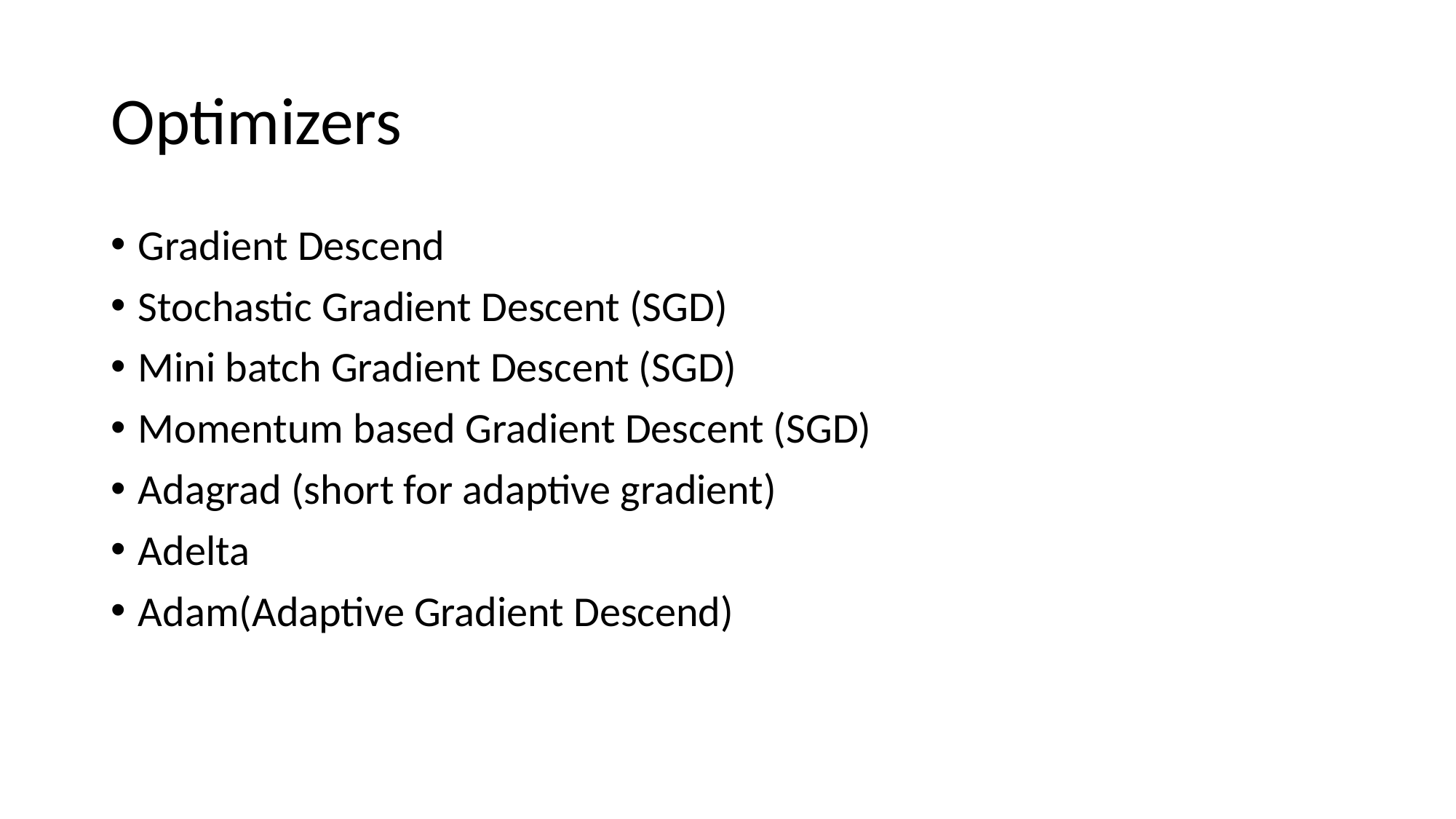

# Optimizers
Gradient Descend
Stochastic Gradient Descent (SGD)
Mini batch Gradient Descent (SGD)
Momentum based Gradient Descent (SGD)
Adagrad (short for adaptive gradient)
Adelta
Adam(Adaptive Gradient Descend)